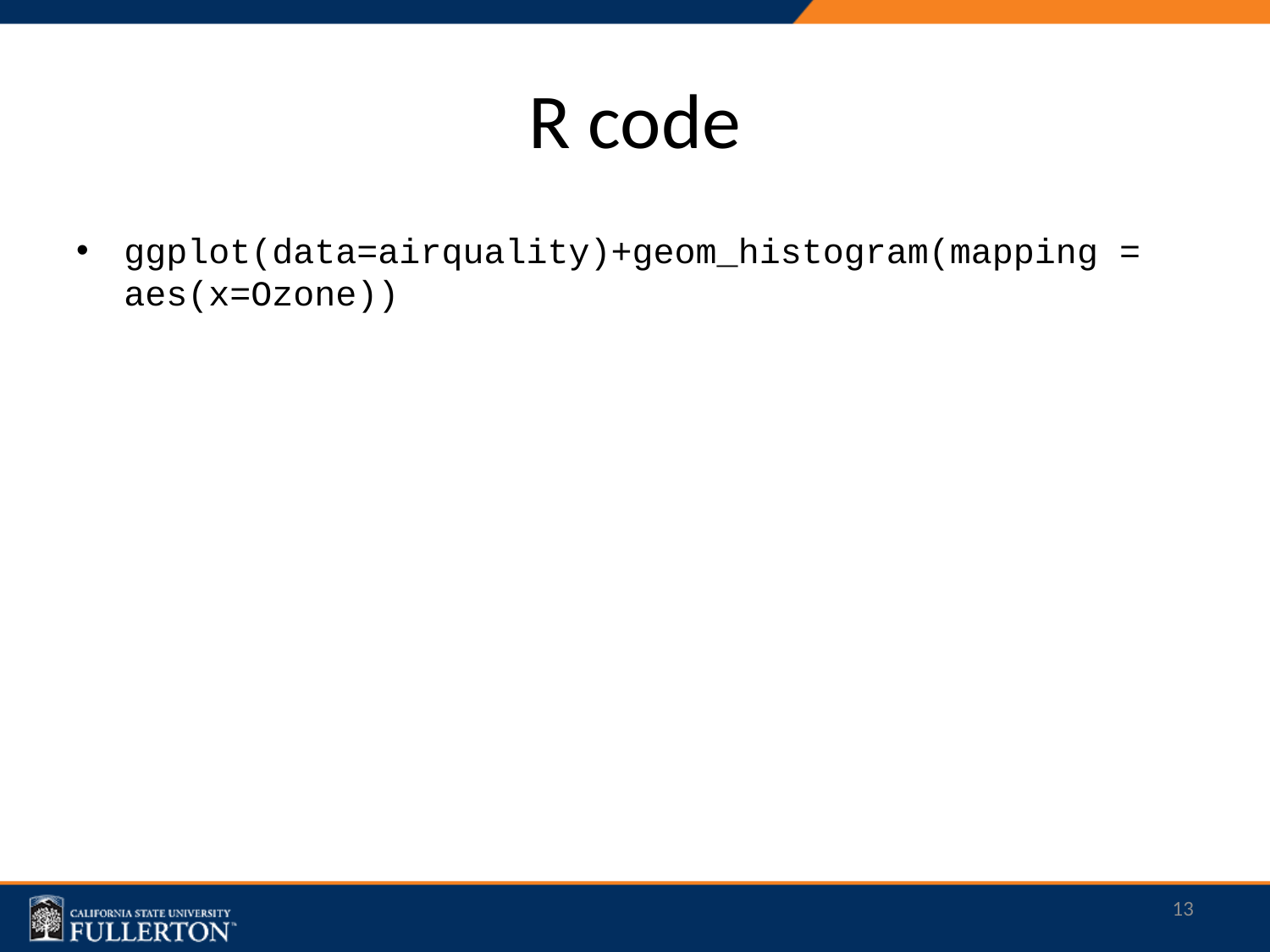

# R code
ggplot(data=airquality)+geom_histogram(mapping = aes(x=Ozone))
13